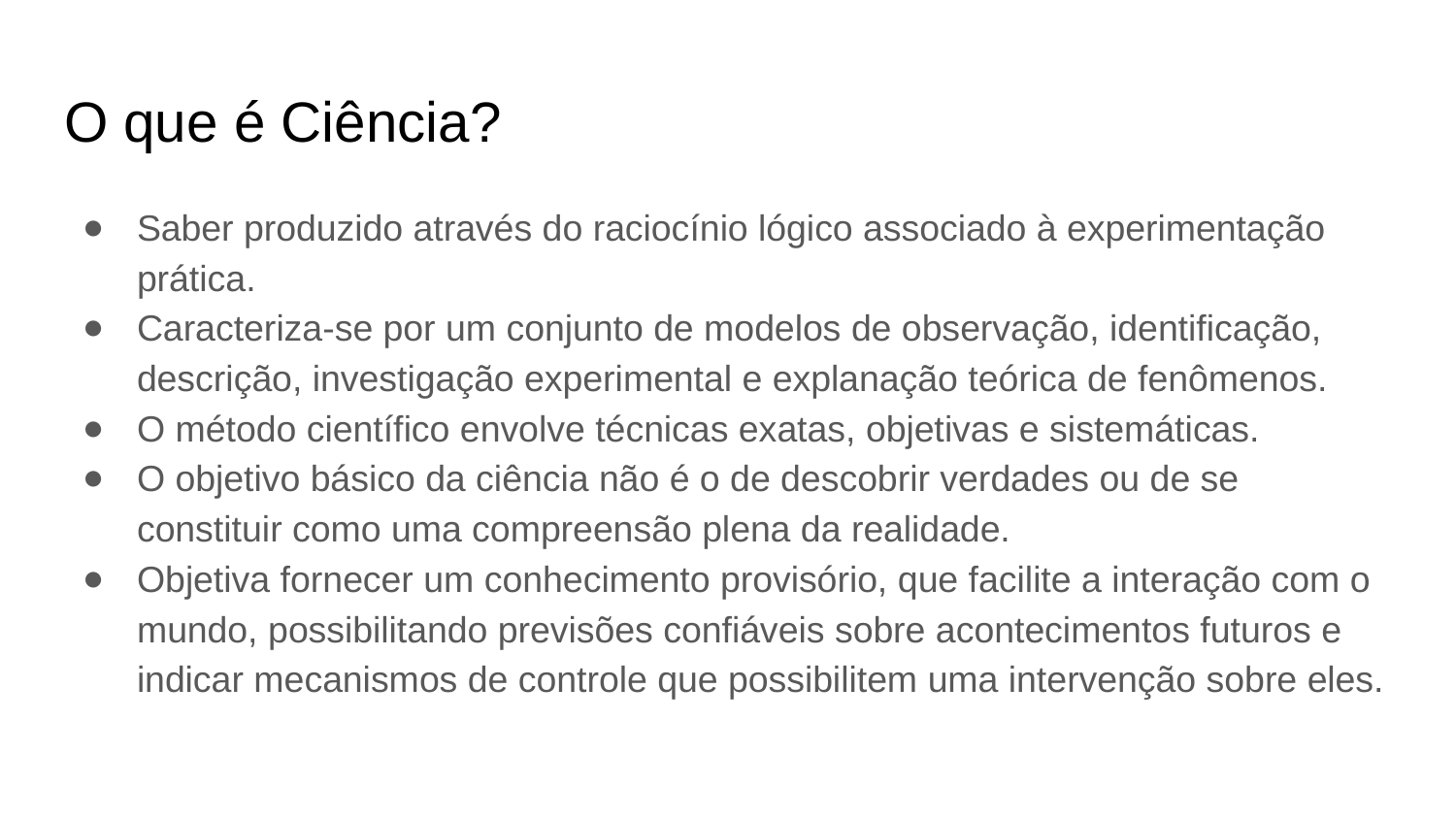

# O que é Ciência?
Saber produzido através do raciocínio lógico associado à experimentação prática.
Caracteriza-se por um conjunto de modelos de observação, identificação, descrição, investigação experimental e explanação teórica de fenômenos.
O método científico envolve técnicas exatas, objetivas e sistemáticas.
O objetivo básico da ciência não é o de descobrir verdades ou de se constituir como uma compreensão plena da realidade.
Objetiva fornecer um conhecimento provisório, que facilite a interação com o mundo, possibilitando previsões confiáveis sobre acontecimentos futuros e indicar mecanismos de controle que possibilitem uma intervenção sobre eles.